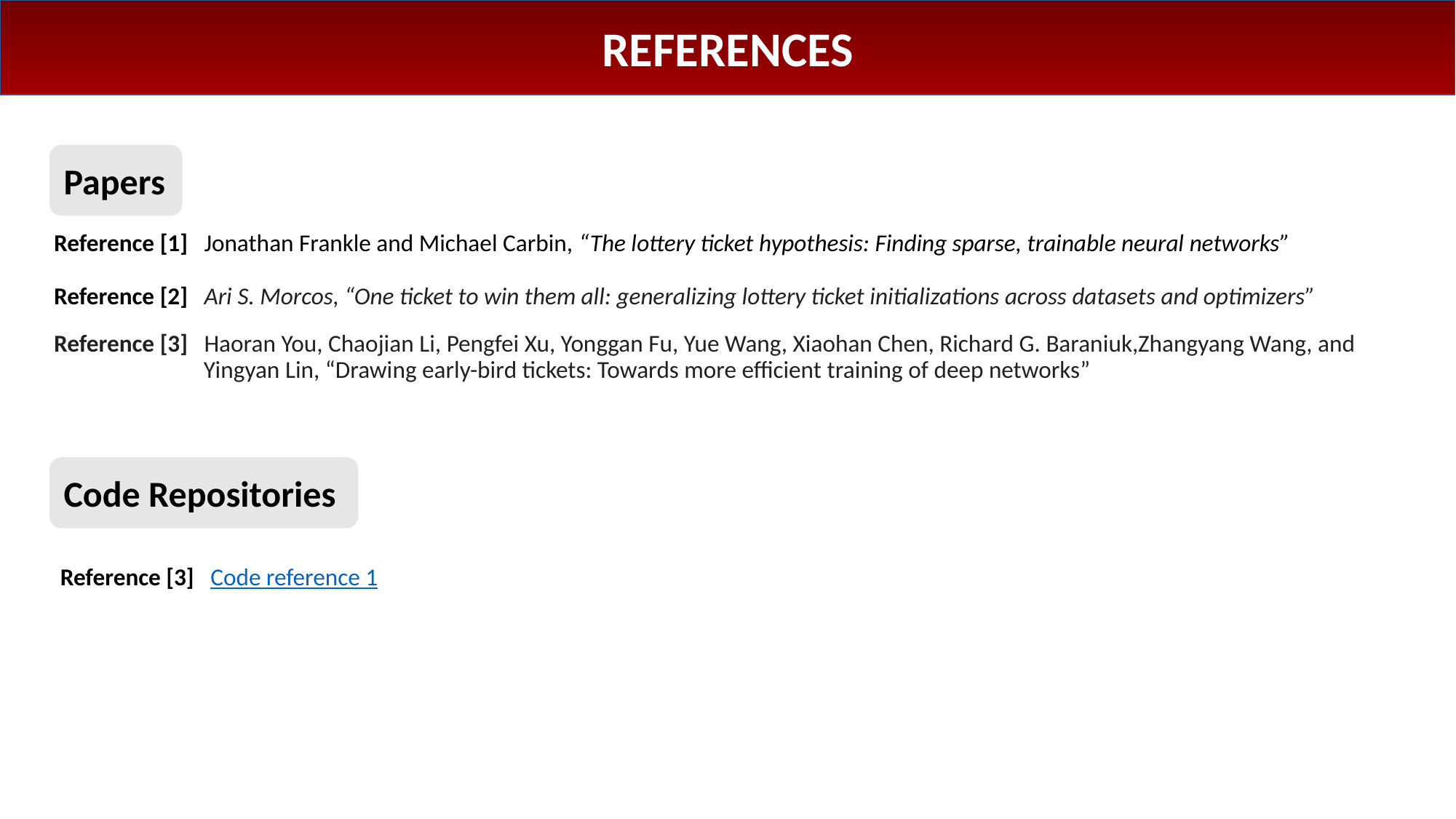

REFERENCES
Papers
Reference [1]   Jonathan Frankle and Michael Carbin, “The lottery ticket hypothesis: Finding sparse, trainable neural networks”

Reference [2]   Ari S. Morcos, “One ticket to win them all: generalizing lottery ticket initializations across datasets and optimizers”
Reference [3]   Haoran You, Chaojian Li, Pengfei Xu, Yonggan Fu, Yue Wang, Xiaohan Chen, Richard G. Baraniuk,Zhangyang Wang, and Yingyan Lin, “Drawing early-bird tickets: Towards more efficient training of deep networks”
Code Repositories
Reference [3]   Code reference 1